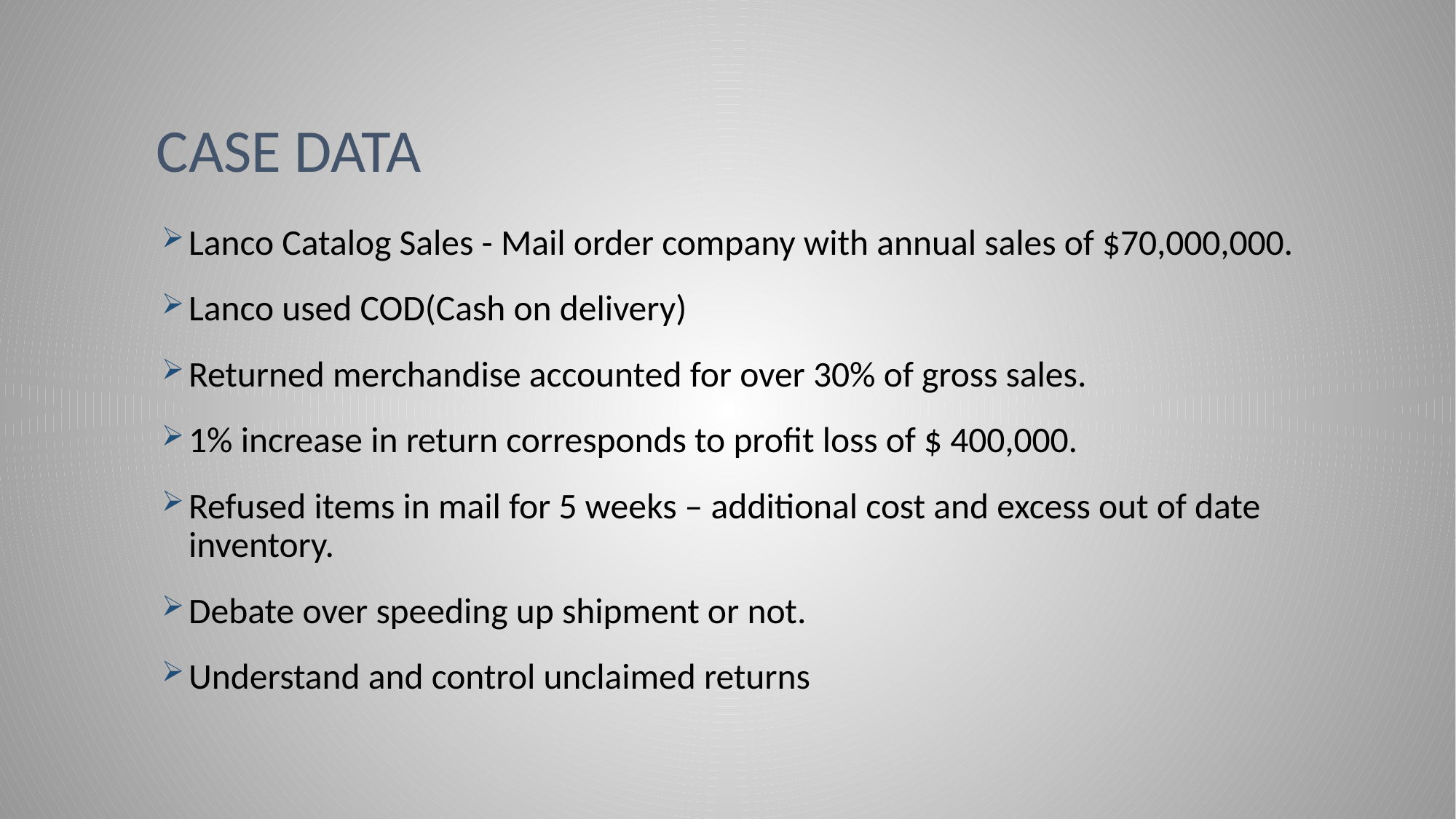

# Case Data
Lanco Catalog Sales - Mail order company with annual sales of $70,000,000.
Lanco used COD(Cash on delivery)
Returned merchandise accounted for over 30% of gross sales.
1% increase in return corresponds to profit loss of $ 400,000.
Refused items in mail for 5 weeks – additional cost and excess out of date inventory.
Debate over speeding up shipment or not.
Understand and control unclaimed returns